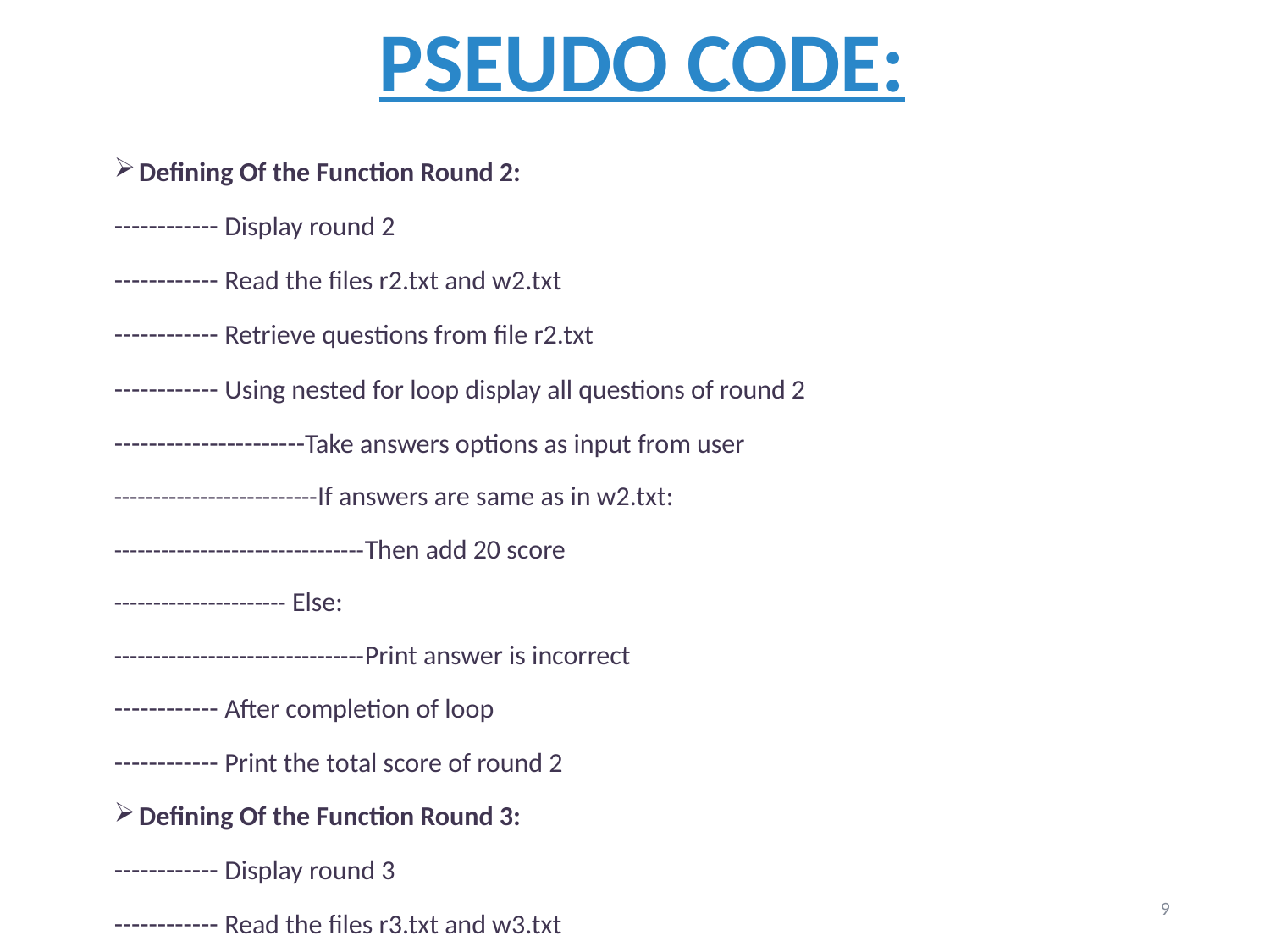

# PSEUDO CODE:
Defining Of the Function Round 2:
------------ Display round 2
------------ Read the files r2.txt and w2.txt
------------ Retrieve questions from file r2.txt
------------ Using nested for loop display all questions of round 2
----------------------Take answers options as input from user
--------------------------If answers are same as in w2.txt:
--------------------------------Then add 20 score
---------------------- Else:
--------------------------------Print answer is incorrect
------------ After completion of loop
------------ Print the total score of round 2
Defining Of the Function Round 3:
------------ Display round 3
------------ Read the files r3.txt and w3.txt

9